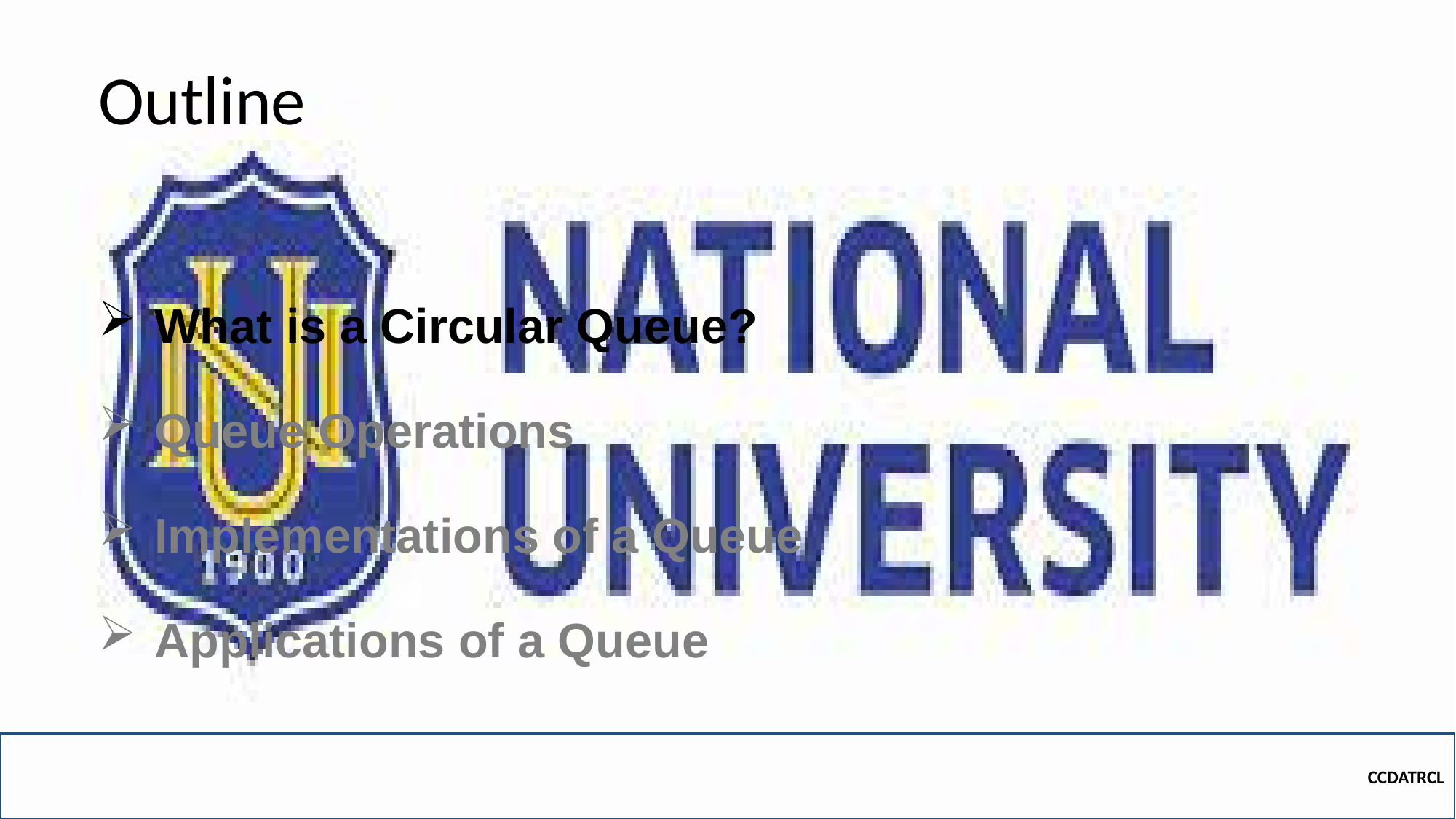

# Outline

What is a Circular Queue?

Queue Operations

Implementations of a Queue

Applications of a Queue

CCDATRCL